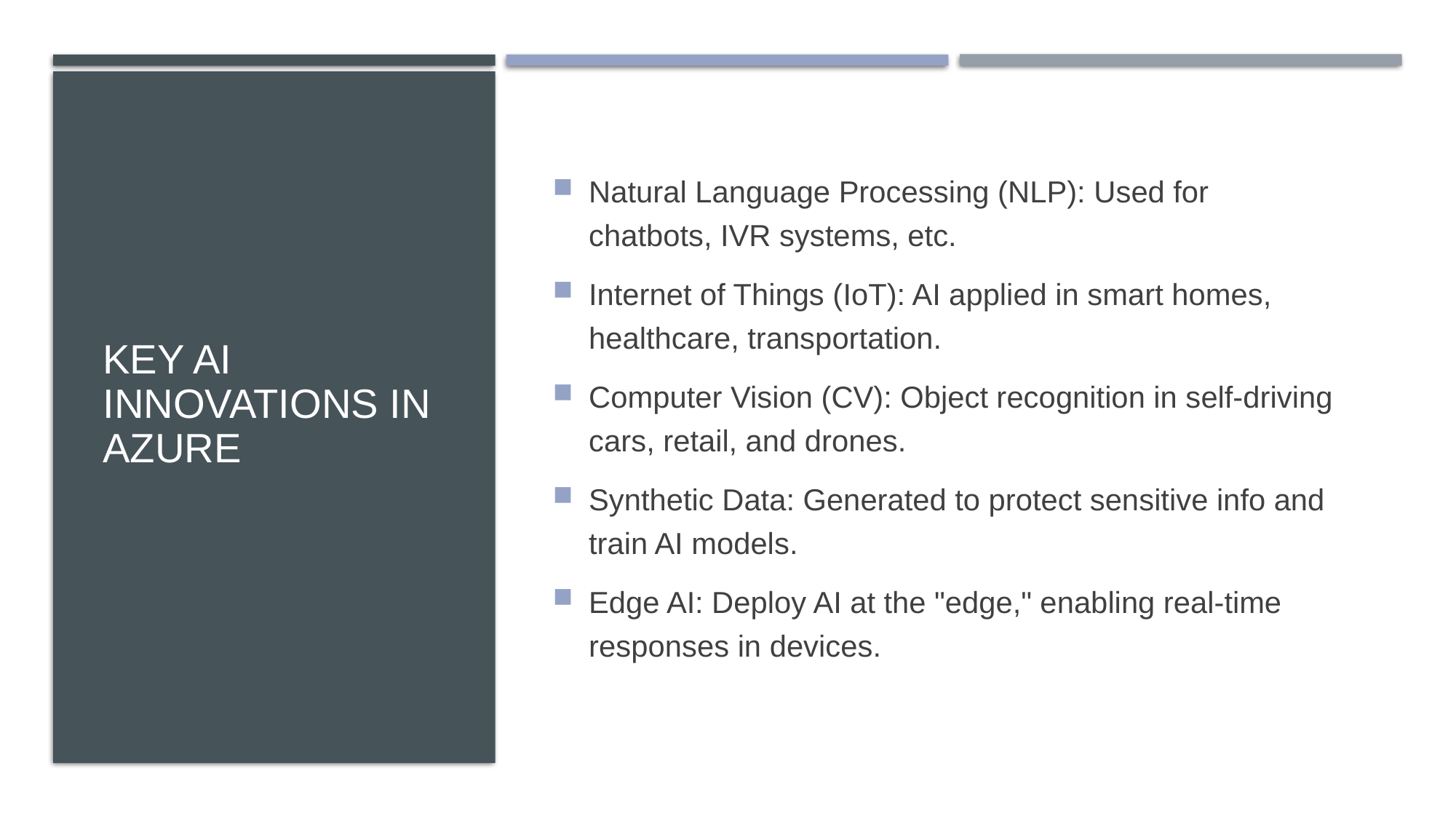

Natural Language Processing (NLP): Used for chatbots, IVR systems, etc.
Internet of Things (IoT): AI applied in smart homes, healthcare, transportation.
Computer Vision (CV): Object recognition in self-driving cars, retail, and drones.
Synthetic Data: Generated to protect sensitive info and train AI models.
Edge AI: Deploy AI at the "edge," enabling real-time responses in devices.

# Key AI Innovations in Azure